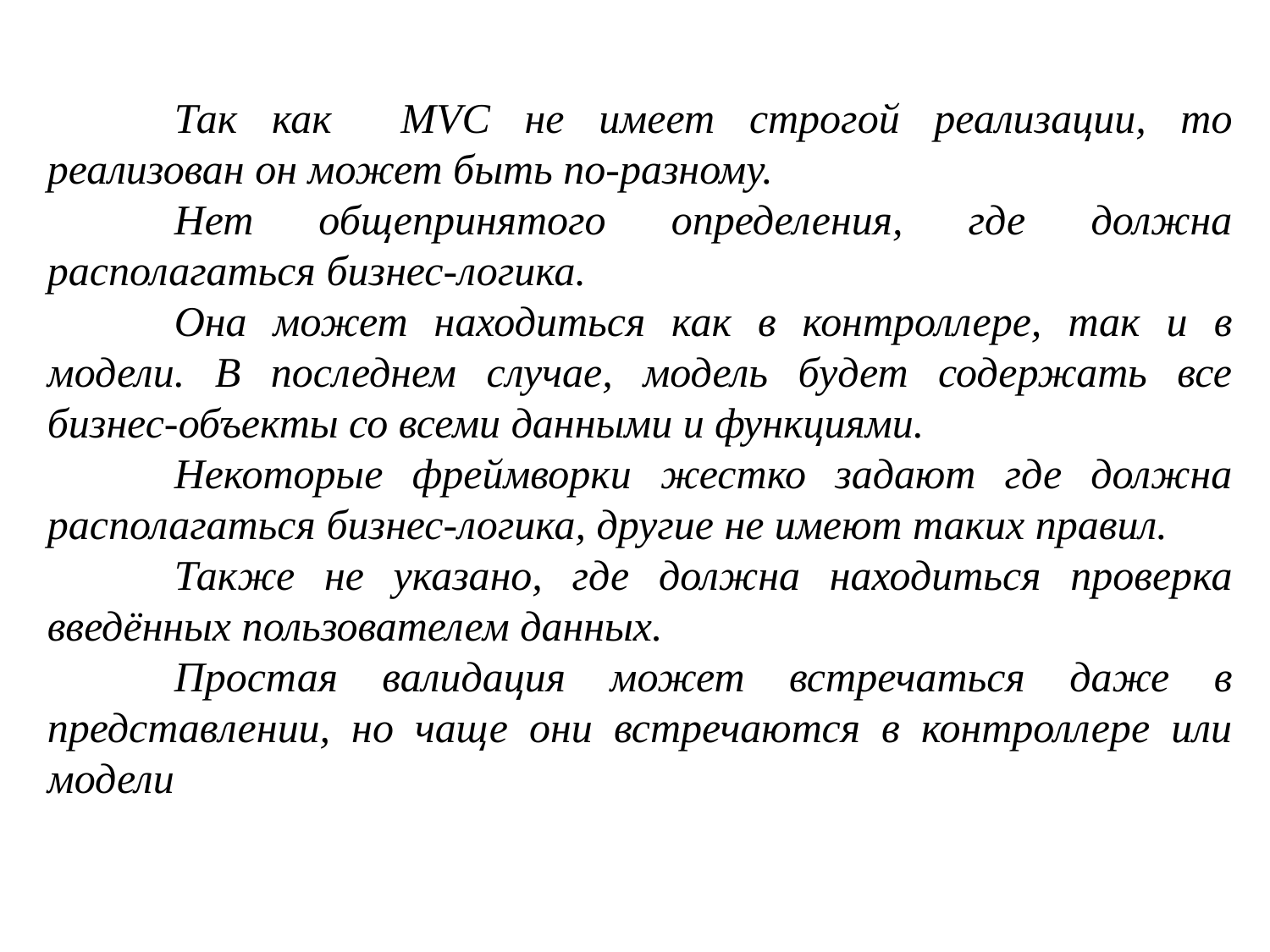

Так как  MVC не имеет строгой реализации, то реализован он может быть по-разному.
	Нет общепринятого определения, где должна располагаться бизнес-логика.
	Она может находиться как в контроллере, так и в модели. В последнем случае, модель будет содержать все бизнес-объекты со всеми данными и функциями.
	Некоторые фреймворки жестко задают где должна располагаться бизнес-логика, другие не имеют таких правил.
	Также не указано, где должна находиться проверка введённых пользователем данных.
	Простая валидация может встречаться даже в представлении, но чаще они встречаются в контроллере или модели